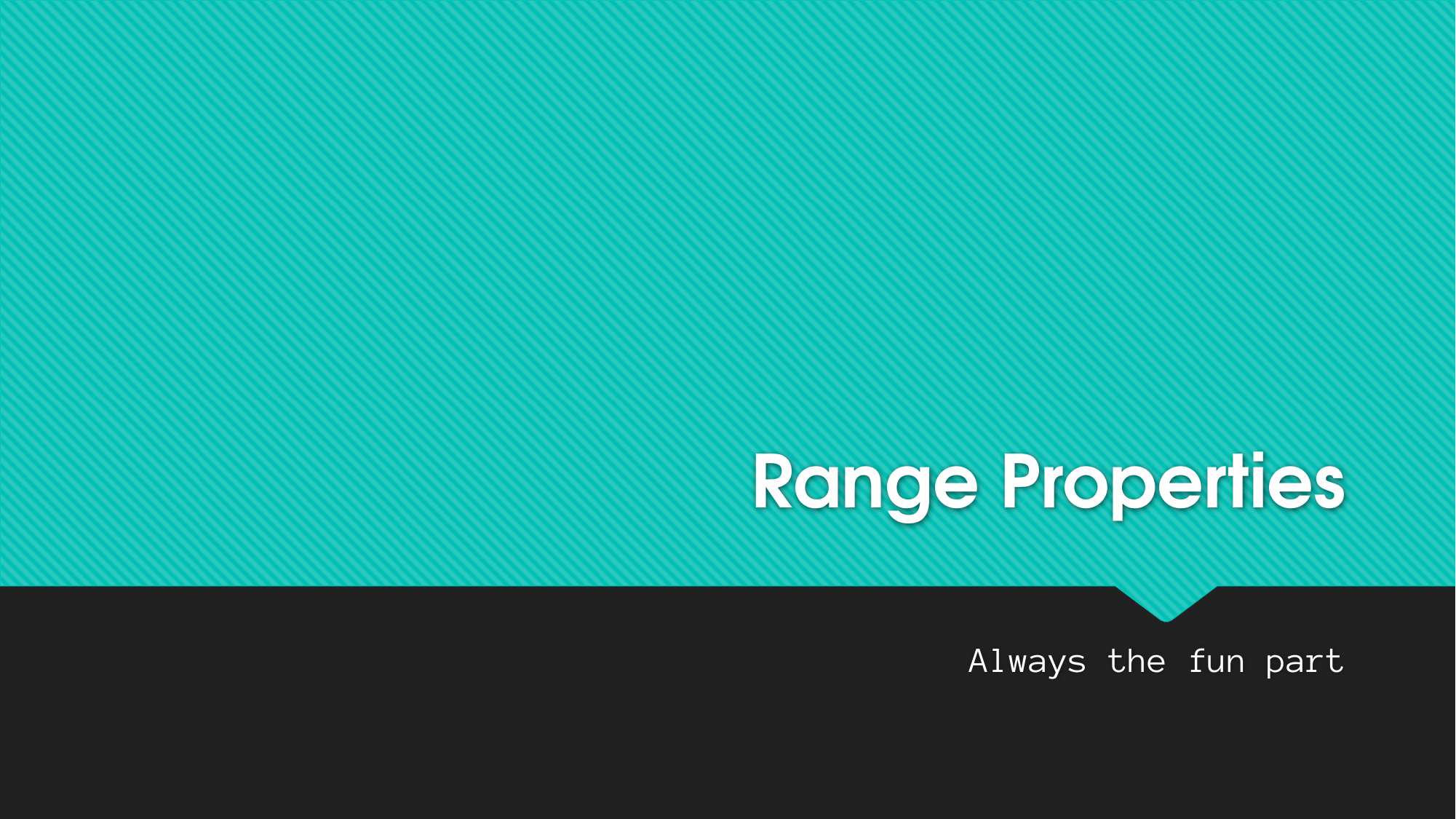

# Range Properties
Always the fun part